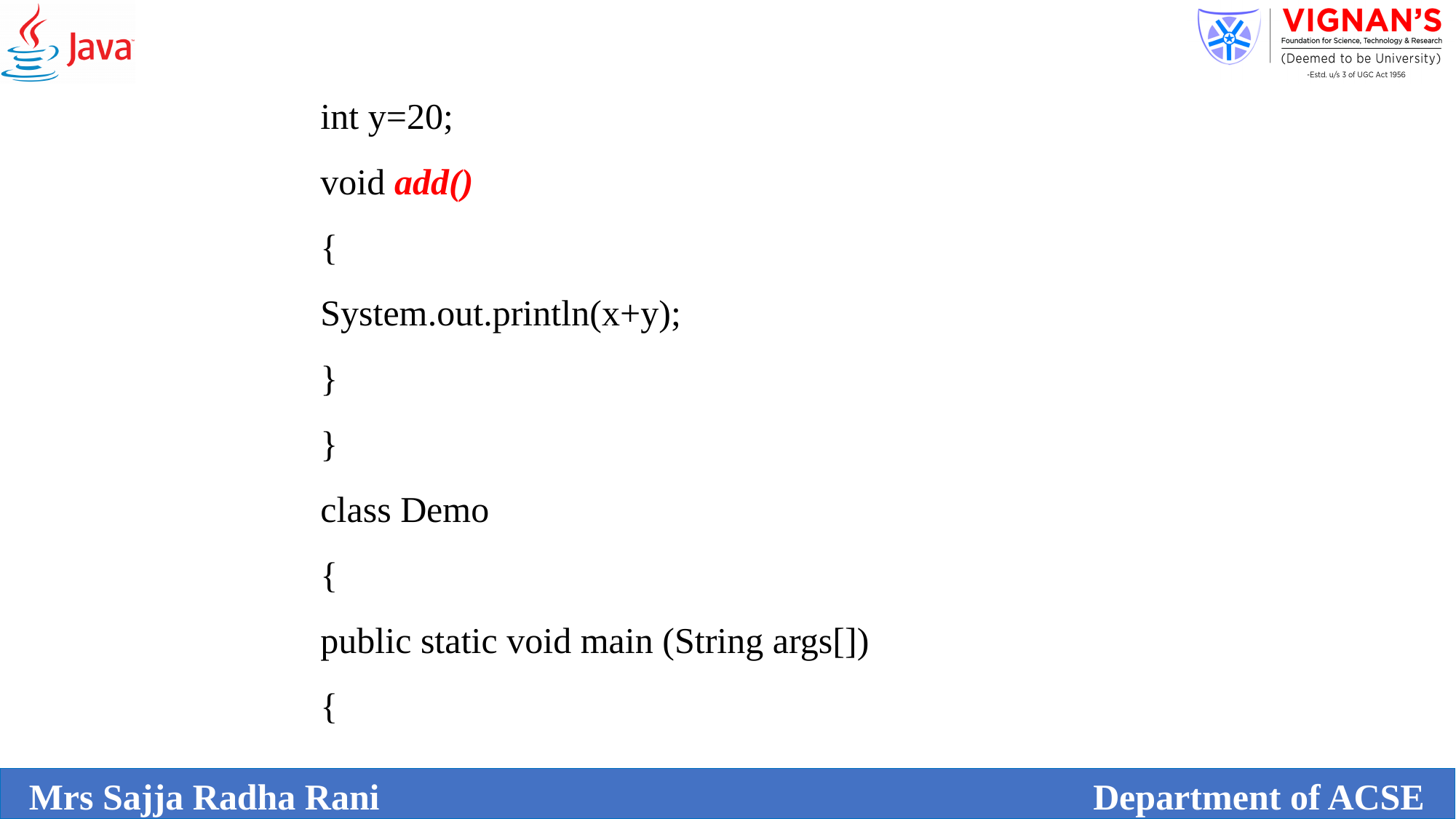

int y=20;
void add()
{
System.out.println(x+y);
}
}
class Demo
{
public static void main (String args[])
{